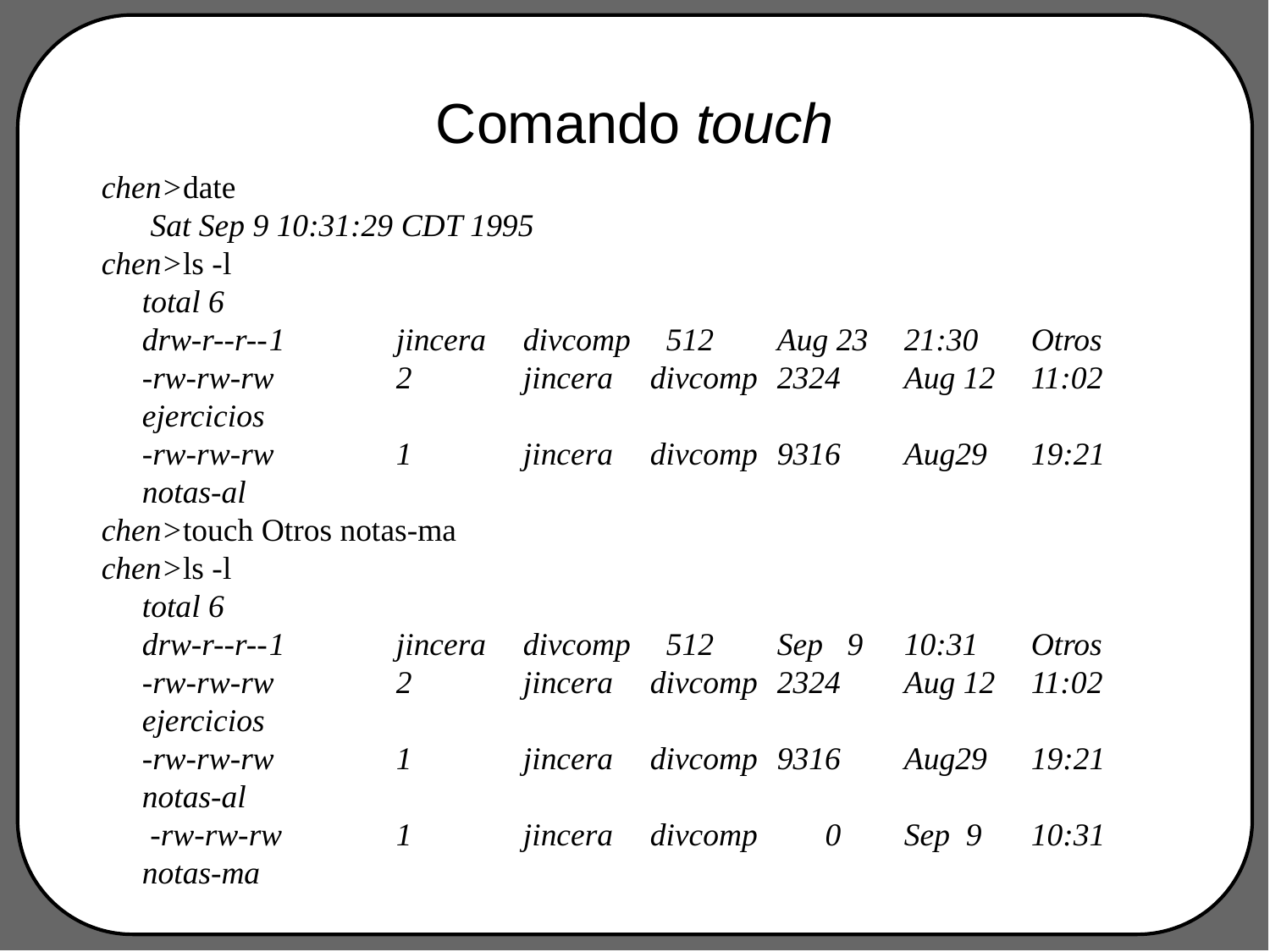

# Comando touch
chen>date
 Sat Sep 9 10:31:29 CDT 1995
chen>ls -l
total 6
drw-r--r--	1	jincera	divcomp	  512	Aug 23	21:30	Otros
-rw-rw-rw	2	jincera	divcomp	2324	Aug 12	11:02	ejercicios
-rw-rw-rw	1	jincera	divcomp	9316	Aug29	19:21	notas-al
chen>touch Otros notas-ma
chen>ls -l
total 6
drw-r--r--	1	jincera	divcomp	  512	Sep   9	10:31	Otros
-rw-rw-rw	2	jincera	divcomp	2324	Aug 12	11:02	ejercicios
-rw-rw-rw	1	jincera	divcomp	9316	Aug29	19:21	notas-al
 -rw-rw-rw	1	jincera	divcomp	      0	Sep  9	10:31	notas-ma